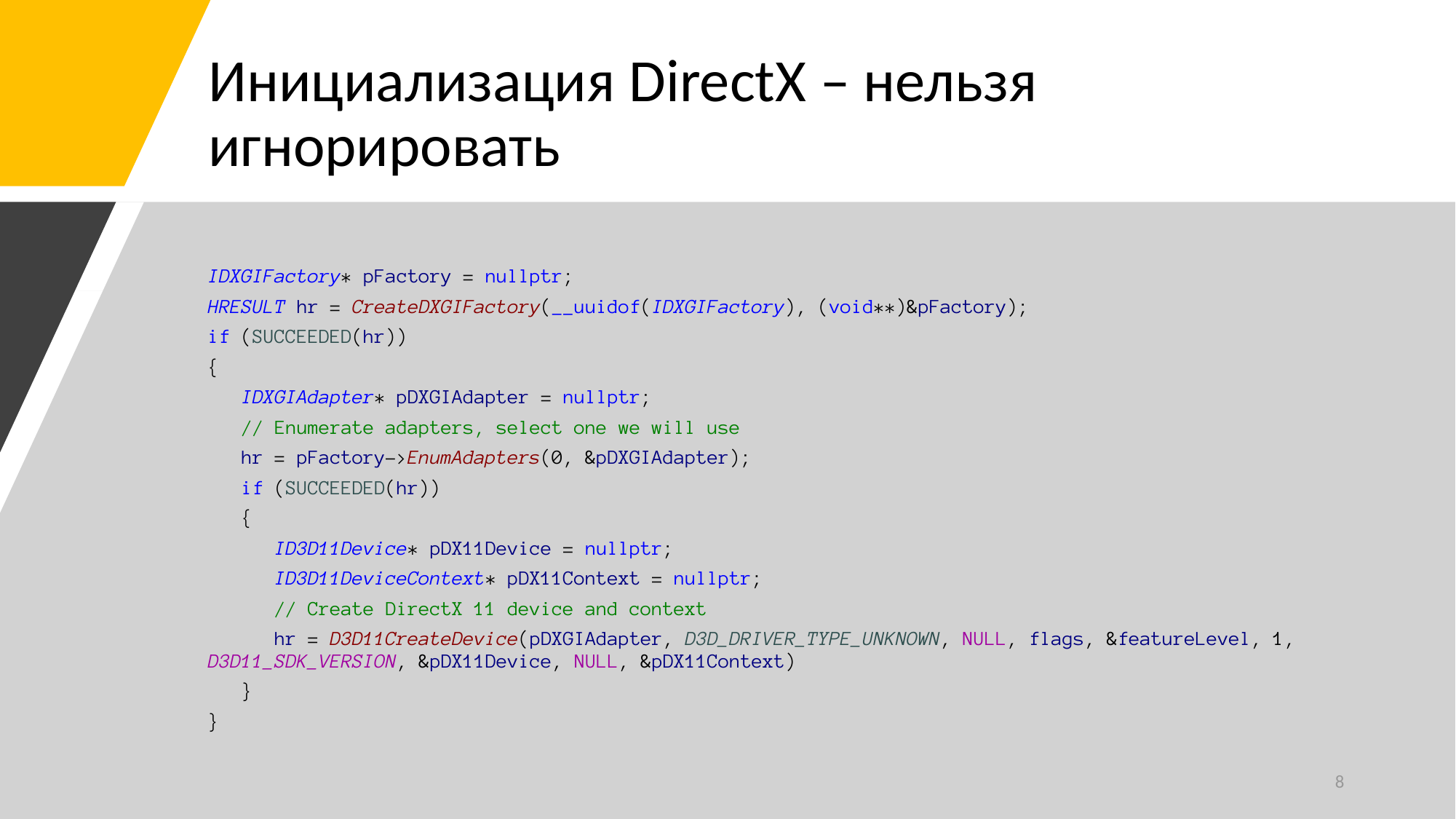

# Инициализация DirectX – нельзя игнорировать

IDXGIFactory* pFactory = nullptr;
HRESULT hr = CreateDXGIFactory(__uuidof(IDXGIFactory), (void**)&pFactory);
if (SUCCEEDED(hr))
{
   IDXGIAdapter* pDXGIAdapter = nullptr;
   // Enumerate adapters, select one we will use
   hr = pFactory->EnumAdapters(0, &pDXGIAdapter);
   if (SUCCEEDED(hr))
   {
      ID3D11Device* pDX11Device = nullptr;
      ID3D11DeviceContext* pDX11Context = nullptr;
      // Create DirectX 11 device and context
      hr = D3D11CreateDevice(pDXGIAdapter, D3D_DRIVER_TYPE_UNKNOWN, NULL, flags, &featureLevel, 1, D3D11_SDK_VERSION, &pDX11Device, NULL, &pDX11Context)
   }
}
8